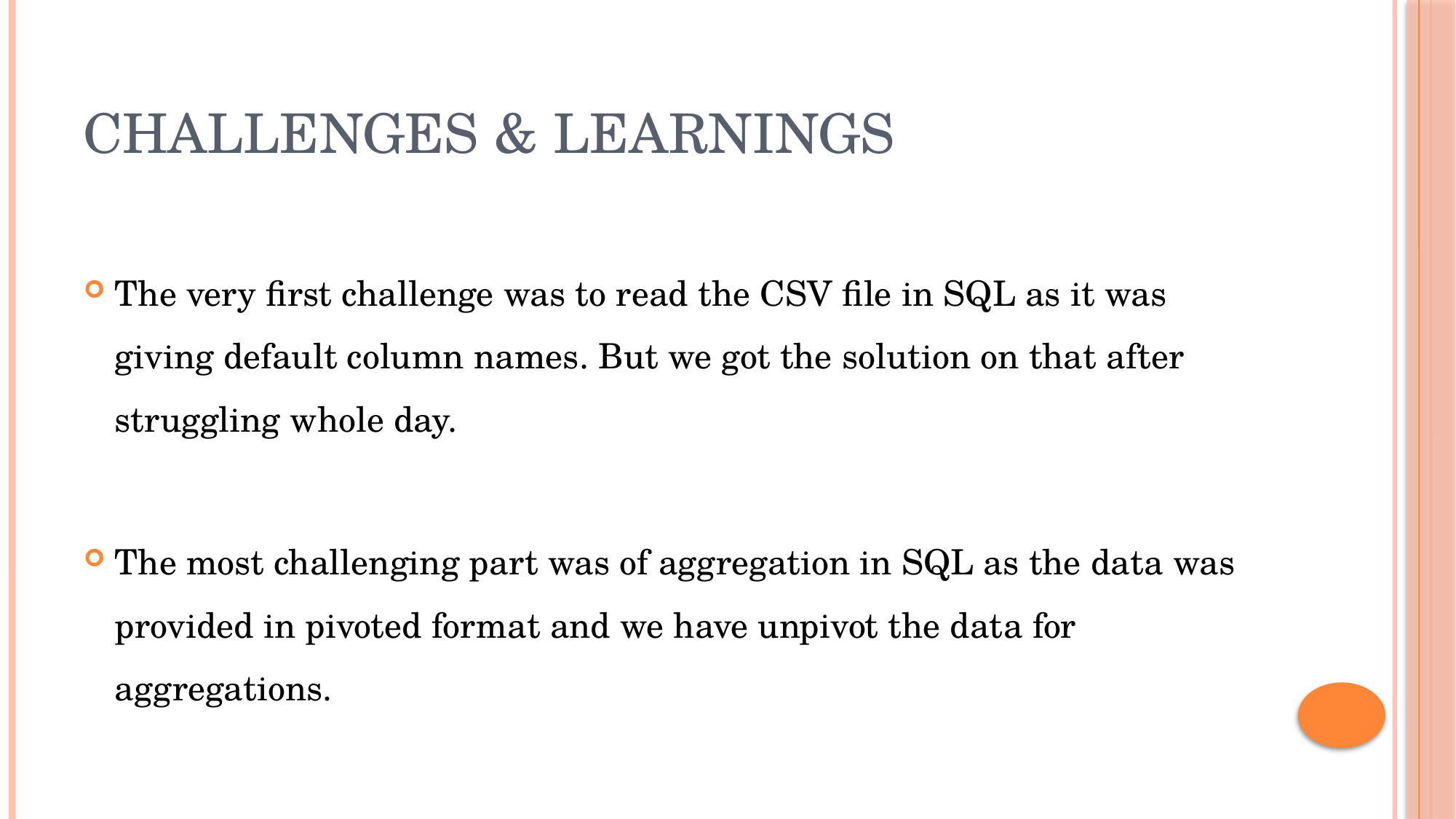

# Challenges & Learnings
The very first challenge was to read the CSV file in SQL as it was giving default column names. But we got the solution on that after struggling whole day.

The most challenging part was of aggregation in SQL as the data was provided in pivoted format and we have unpivot the data for aggregations.